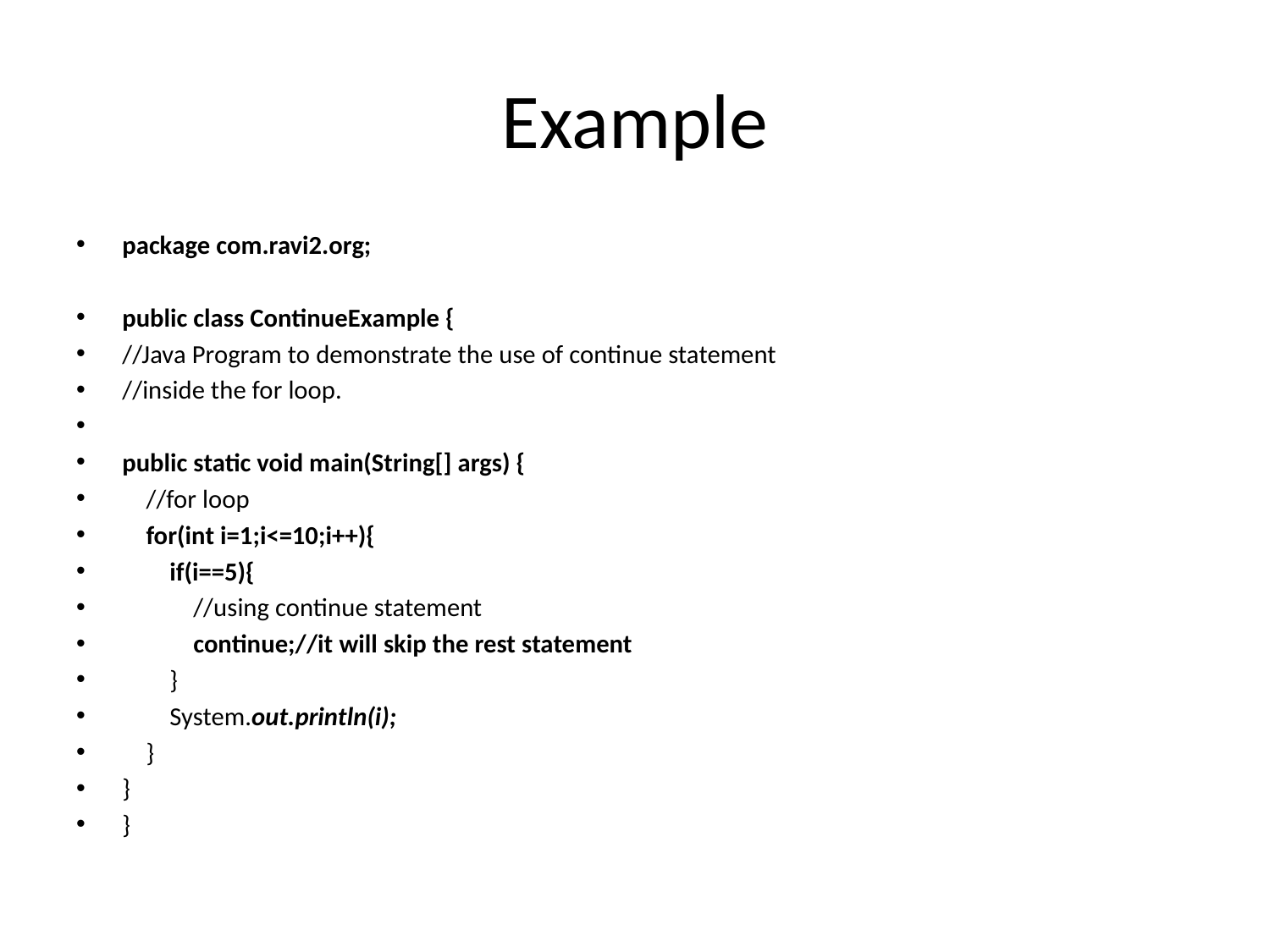

# Example
package com.ravi2.org;

public class ContinueExample {
//Java Program to demonstrate the use of continue statement
//inside the for loop.

public static void main(String[] args) {
    //for loop
    for(int i=1;i<=10;i++){
        if(i==5){
            //using continue statement
            continue;//it will skip the rest statement
        }
        System.out.println(i);
    }
}
}